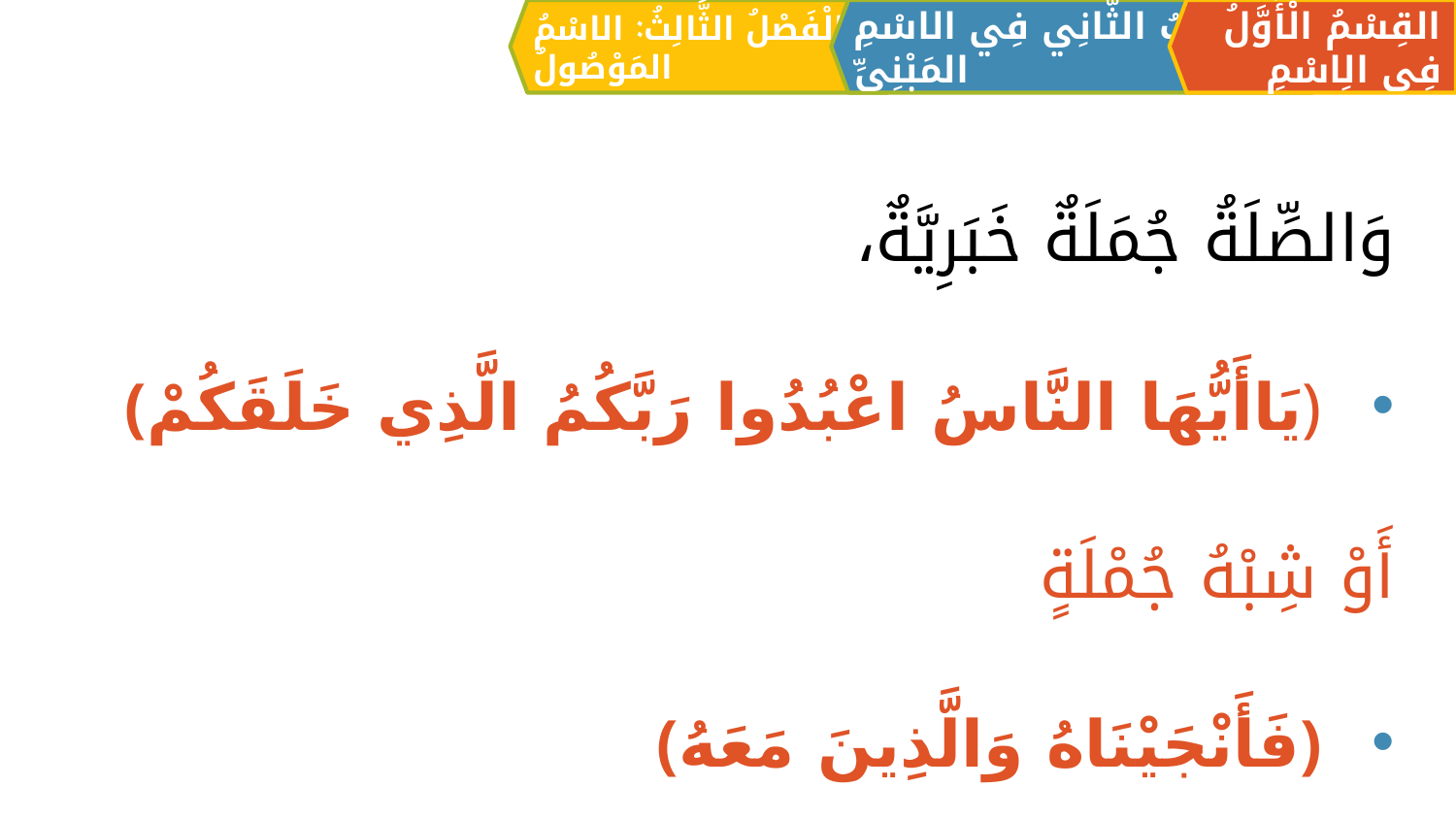

الْفَصْلُ الثَّالِثُ: الاسْمُ المَوْصُولُ
القِسْمُ الْأَوَّلُ فِي الِاسْمِ
اَلبَابُ الثَّانِي فِي الاسْمِ المَبْنِيِّ
وَالصِّلَةُ جُمَلَةٌ خَبَرِيَّةٌ،
﴿يَاأَيُّهَا النَّاسُ اعْبُدُوا رَبَّكُمُ الَّذِي خَلَقَكُمْ﴾
أَوْ شِبْهُ جُمْلَةٍ
﴿فَأَنْجَيْنَاهُ وَالَّذِينَ مَعَهُ﴾